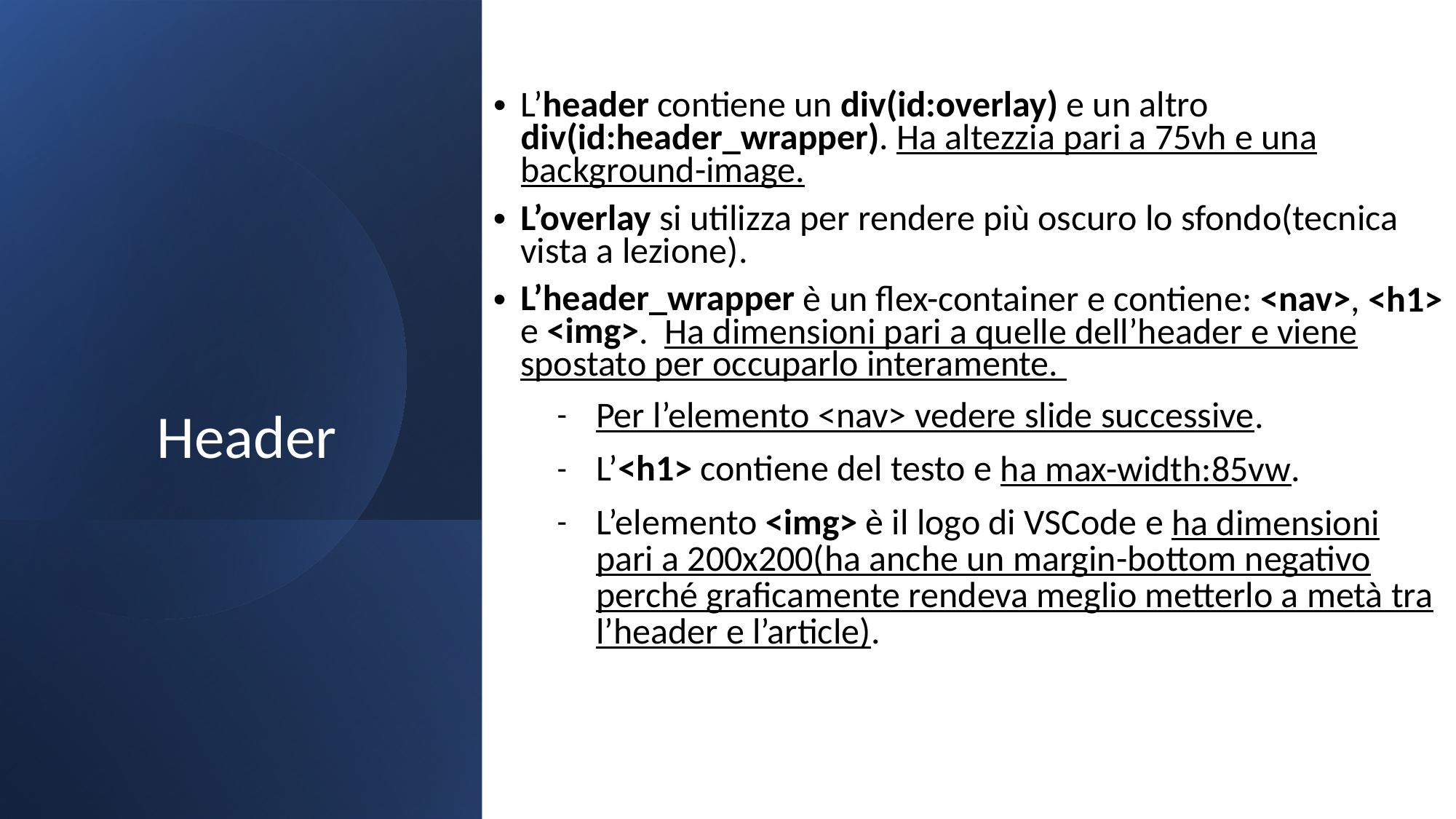

# Header
L’header contiene un div(id:overlay) e un altro div(id:header_wrapper). Ha altezzia pari a 75vh e una background-image.
L’overlay si utilizza per rendere più oscuro lo sfondo(tecnica vista a lezione).
L’header_wrapper è un flex-container e contiene: <nav>, <h1> e <img>.  Ha dimensioni pari a quelle dell’header e viene spostato per occuparlo interamente.
Per l’elemento <nav> vedere slide successive.
L’<h1> contiene del testo e ha max-width:85vw.
L’elemento <img> è il logo di VSCode e ha dimensioni pari a 200x200(ha anche un margin-bottom negativo perché graficamente rendeva meglio metterlo a metà tra l’header e l’article).